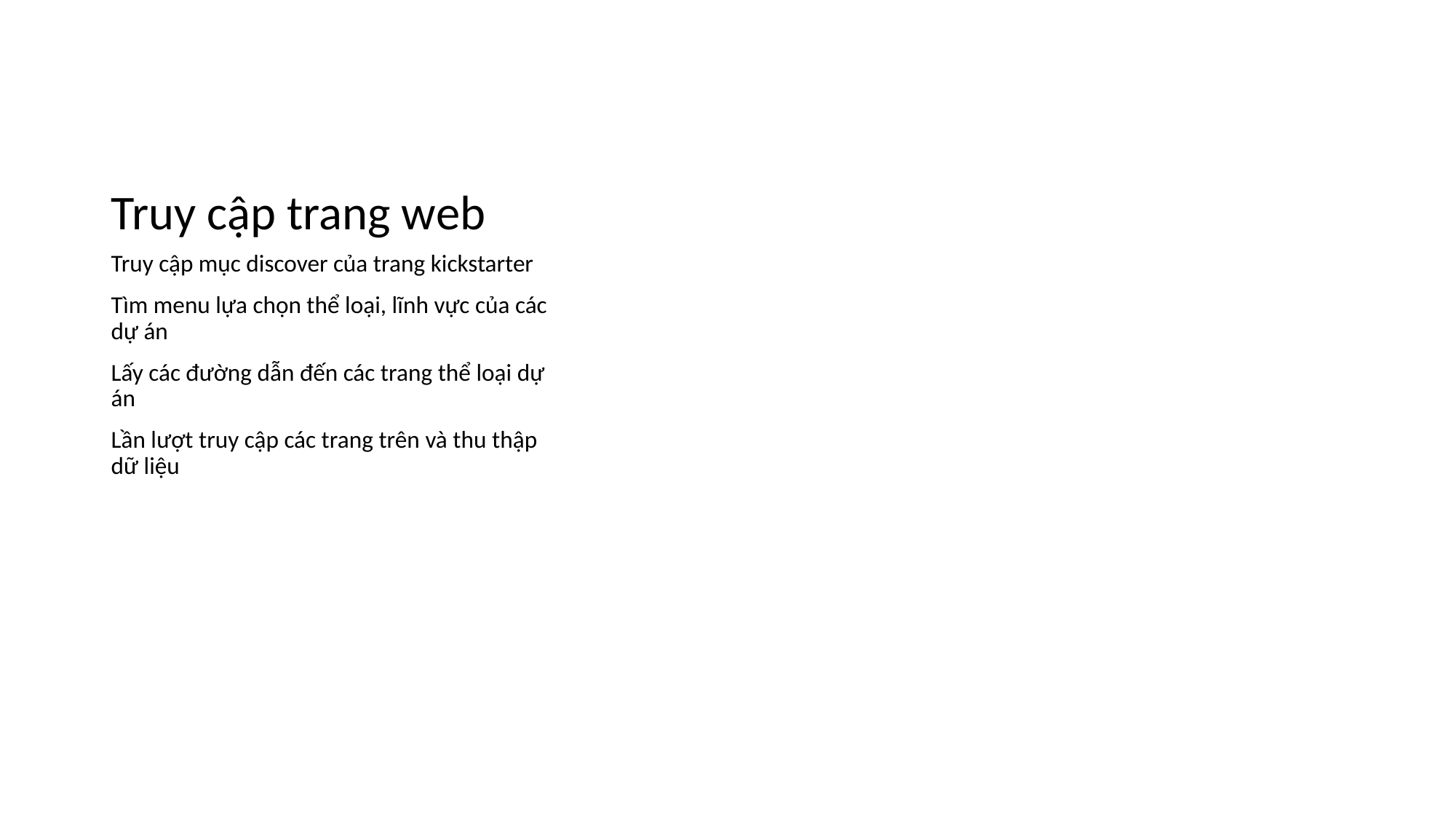

# Truy cập trang web

Truy cập mục discover của trang kickstarter
Tìm menu lựa chọn thể loại, lĩnh vực của các dự án
Lấy các đường dẫn đến các trang thể loại dự án
Lần lượt truy cập các trang trên và thu thập dữ liệu